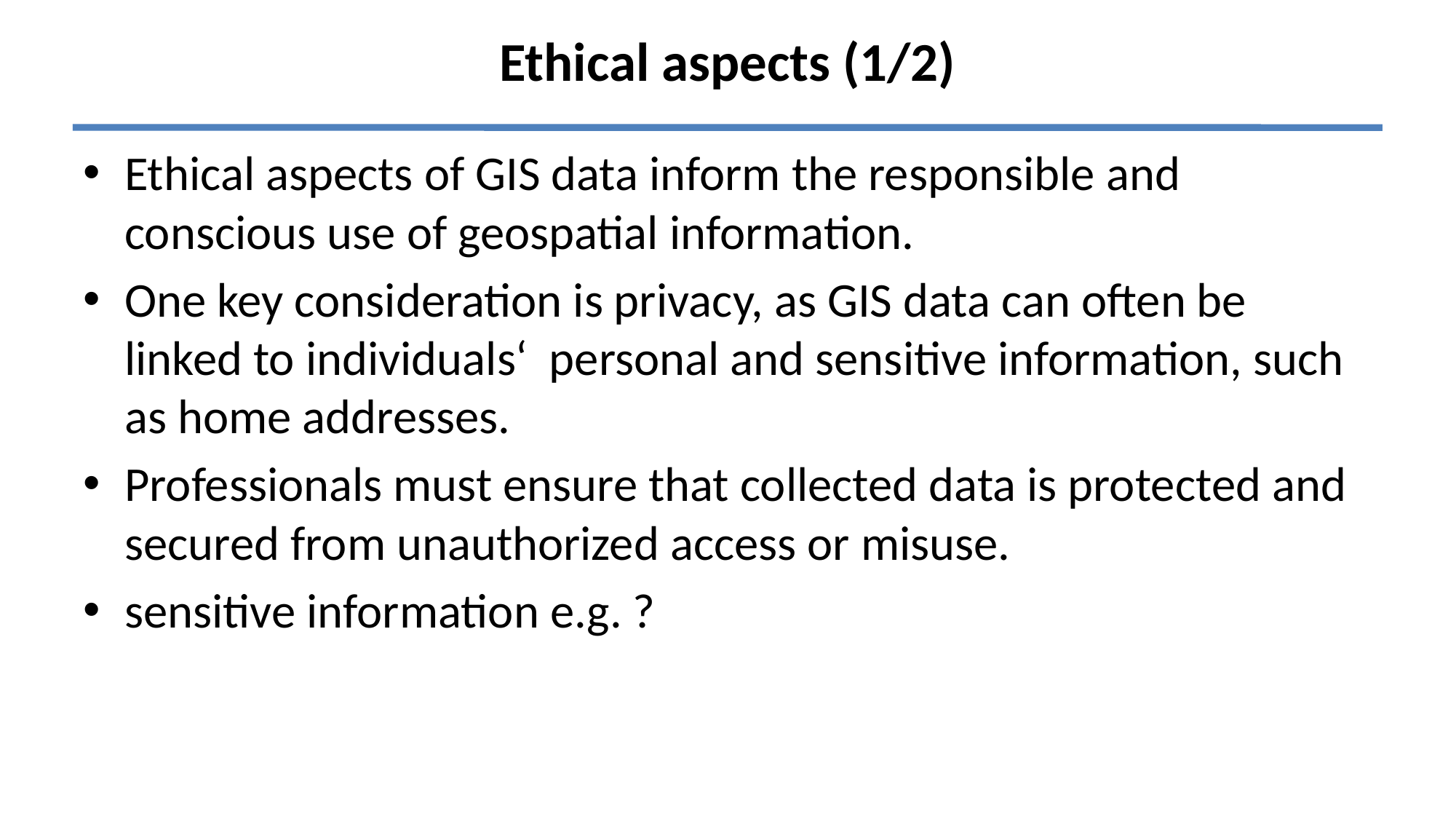

# Ethical aspects (1/2)
Ethical aspects of GIS data inform the responsible and conscious use of geospatial information.
One key consideration is privacy, as GIS data can often be linked to individuals‘  personal and sensitive information, such as home addresses.
Professionals must ensure that collected data is protected and secured from unauthorized access or misuse.
sensitive information e.g. ?